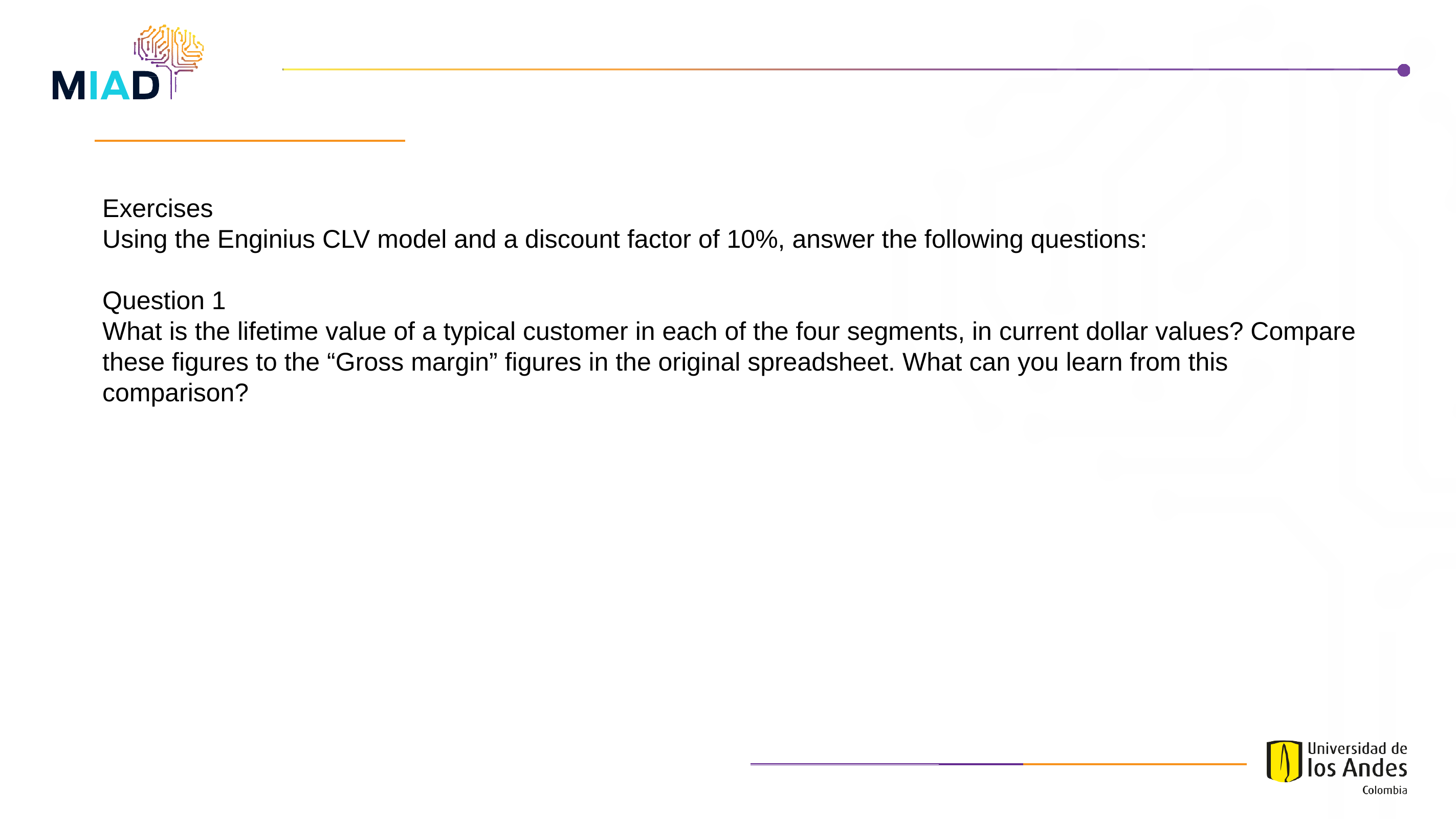

Exercises
Using the Enginius CLV model and a discount factor of 10%, answer the following questions:

Question 1
What is the lifetime value of a typical customer in each of the four segments, in current dollar values? Compare these figures to the “Gross margin” figures in the original spreadsheet. What can you learn from this comparison?